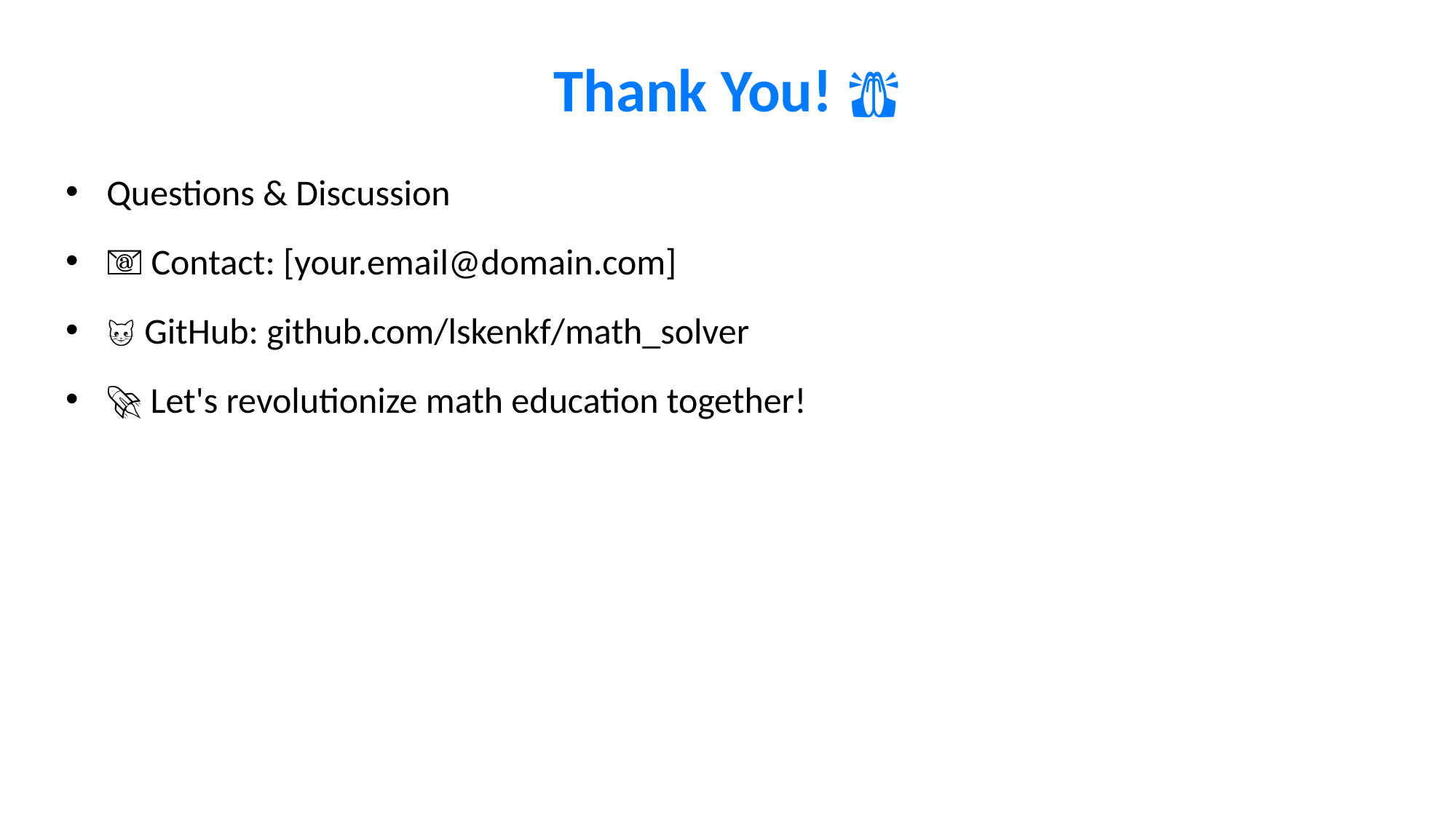

# Thank You! 🙏
Questions & Discussion
📧 Contact: [your.email@domain.com]
🐱 GitHub: github.com/lskenkf/math_solver
🚀 Let's revolutionize math education together!